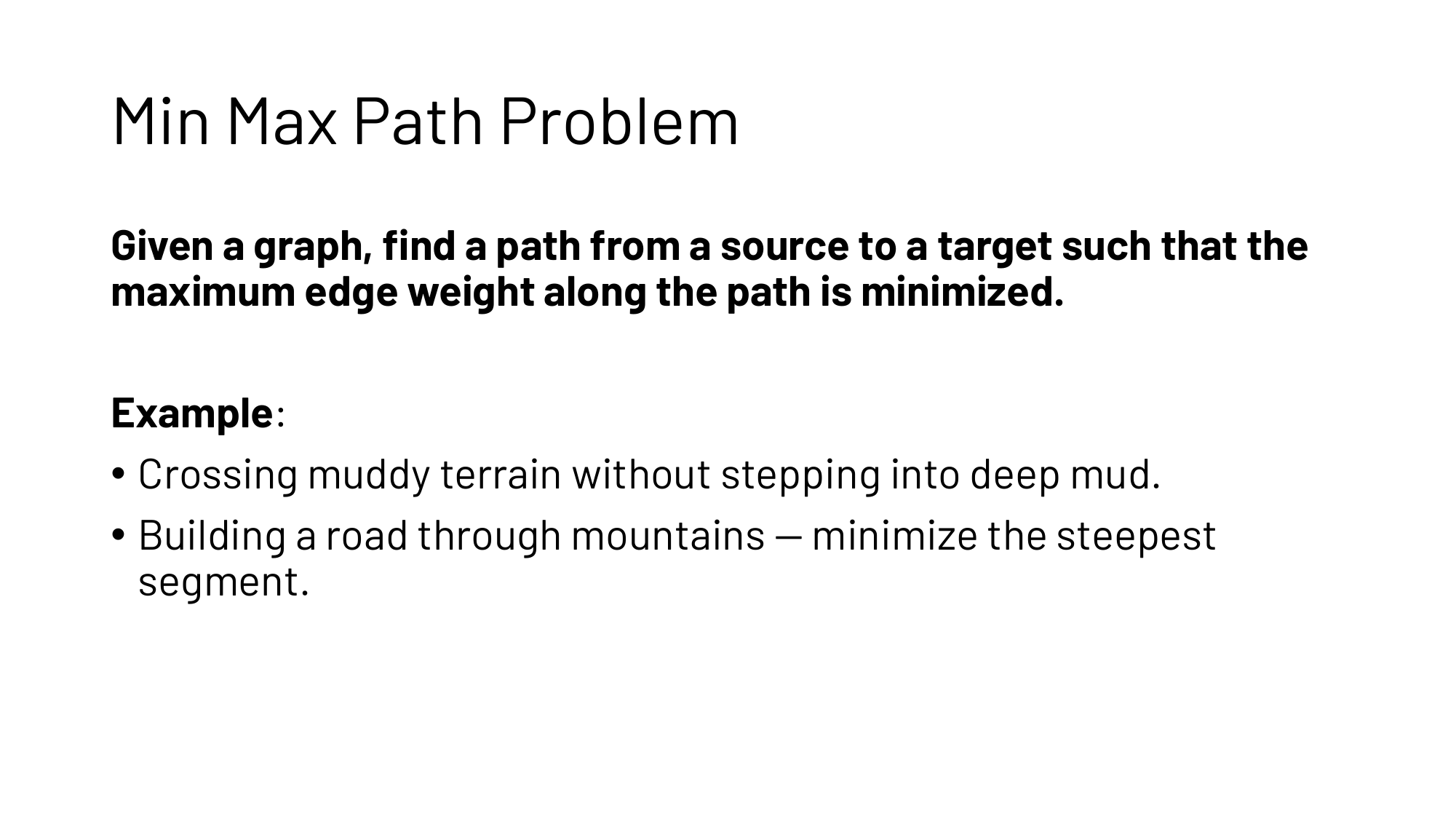

# Min Max Path Problem
Given a graph, find a path from a source to a target such that the maximum edge weight along the path is minimized.

Example:
Crossing muddy terrain without stepping into deep mud.
Building a road through mountains — minimize the steepest segment.